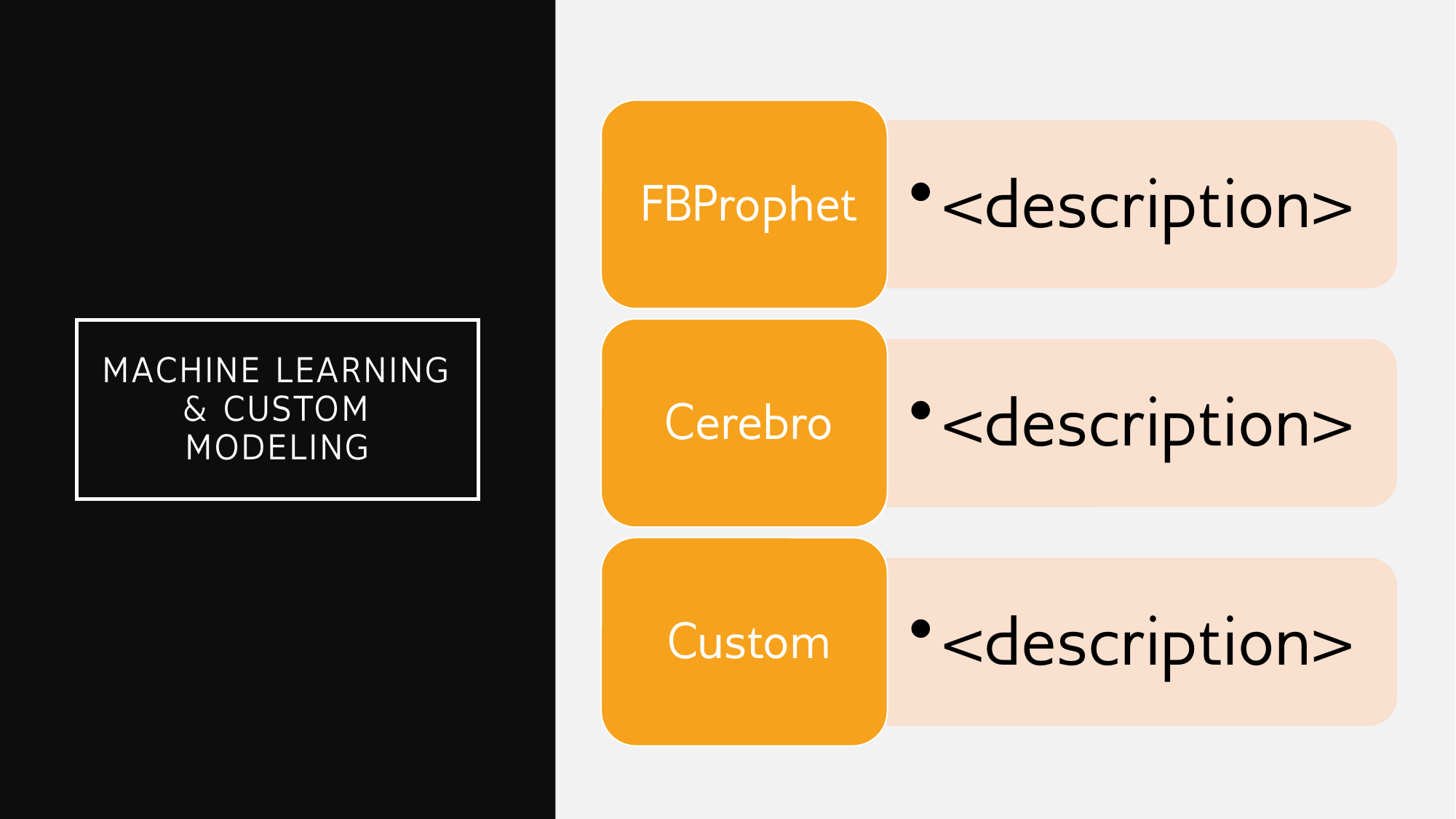

<description>
FBProphet
<description>
Cerebro
<description>
Custom
# Machine Learning & Custom Modeling